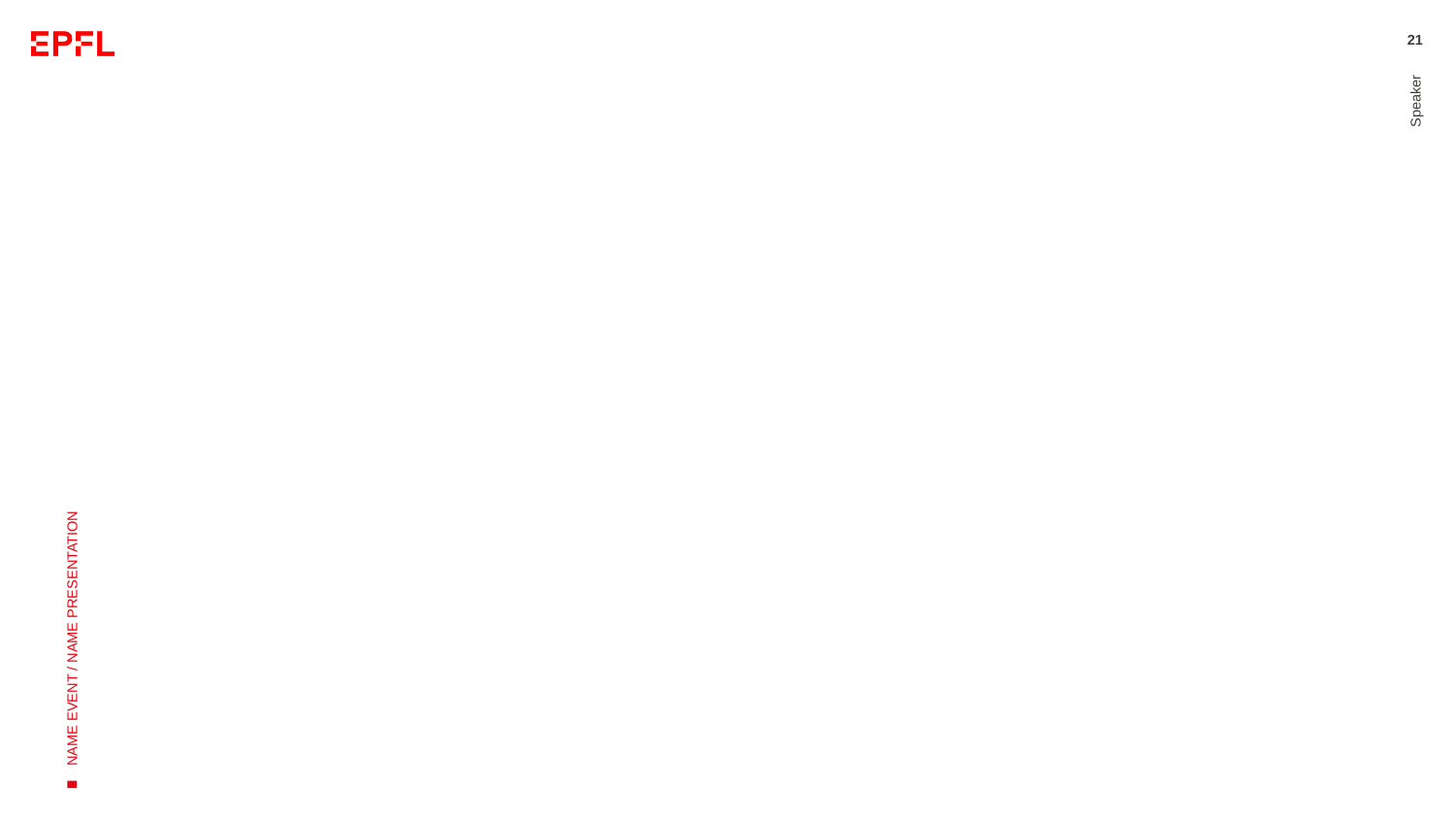

#
21

Speaker
NAME EVENT / NAME PRESENTATION